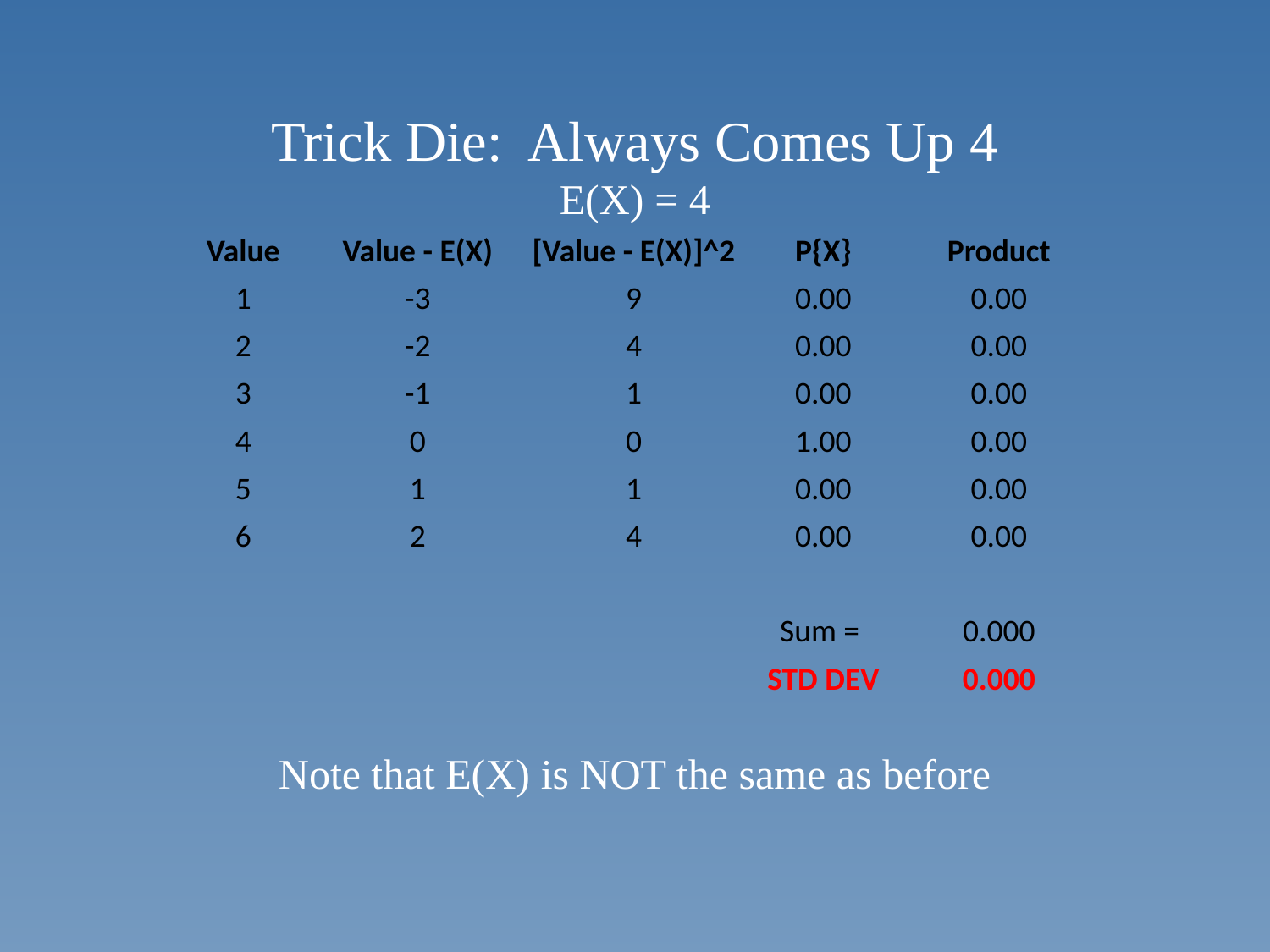

# Trick Die:  Always Comes Up 4 E(X) = 4
| Value | Value - E(X) | [Value - E(X)]^2 | P{X} | Product |
| --- | --- | --- | --- | --- |
| 1 | -3 | 9 | 0.00 | 0.00 |
| 2 | -2 | 4 | 0.00 | 0.00 |
| 3 | -1 | 1 | 0.00 | 0.00 |
| 4 | 0 | 0 | 1.00 | 0.00 |
| 5 | 1 | 1 | 0.00 | 0.00 |
| 6 | 2 | 4 | 0.00 | 0.00 |
|  |  |  |  |  |
|  |  |  | Sum = | 0.000 |
|  |  |  | STD DEV | 0.000 |
Note that E(X) is NOT the same as before